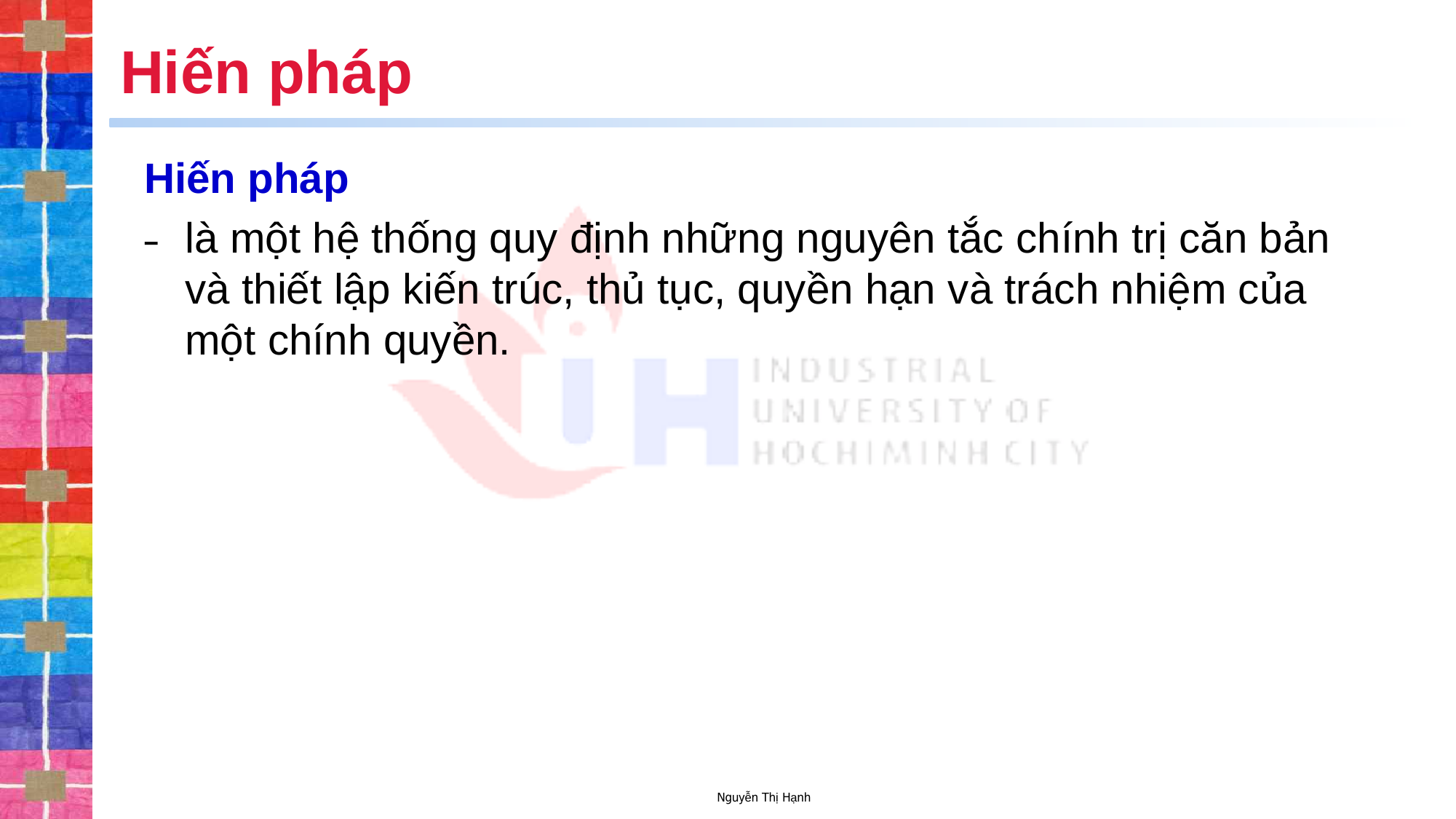

# Hiến pháp
Hiến pháp
là một hệ thống quy định những nguyên tắc chính trị căn bản và thiết lập kiến trúc, thủ tục, quyền hạn và trách nhiệm của một chính quyền.

Nguyễn Thị Hạnh